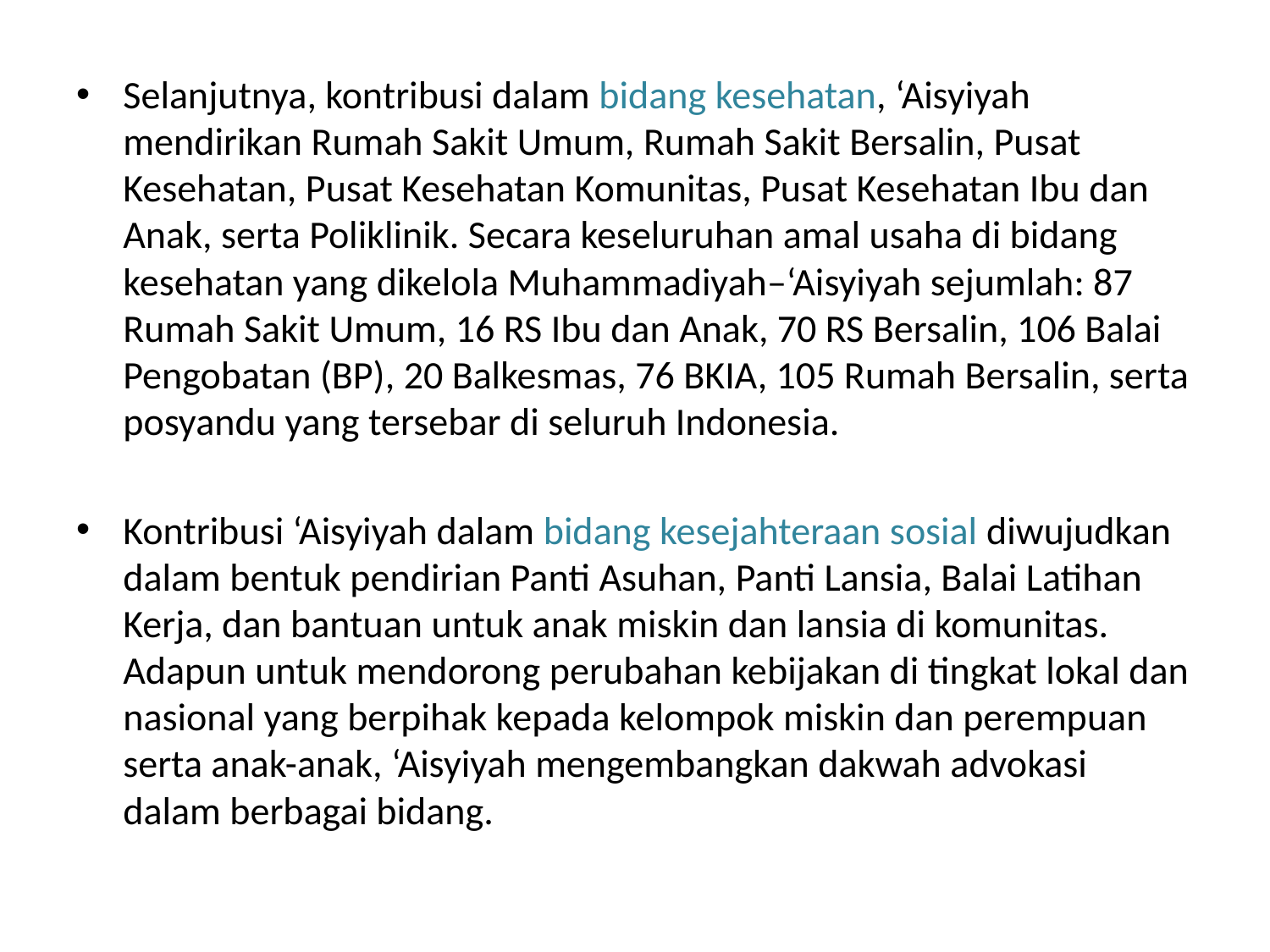

Selanjutnya, kontribusi dalam bidang kesehatan, ‘Aisyiyah mendirikan Rumah Sakit Umum, Rumah Sakit Bersalin, Pusat Kesehatan, Pusat Kesehatan Komunitas, Pusat Kesehatan Ibu dan Anak, serta Poliklinik. Secara keseluruhan amal usaha di bidang kesehatan yang dikelola Muhammadiyah–‘Aisyiyah sejumlah: 87 Rumah Sakit Umum, 16 RS Ibu dan Anak, 70 RS Bersalin, 106 Balai Pengobatan (BP), 20 Balkesmas, 76 BKIA, 105 Rumah Bersalin, serta posyandu yang tersebar di seluruh Indonesia.

Kontribusi ‘Aisyiyah dalam bidang kesejahteraan sosial diwujudkan dalam bentuk pendirian Panti Asuhan, Panti Lansia, Balai Latihan Kerja, dan bantuan untuk anak miskin dan lansia di komunitas. Adapun untuk mendorong perubahan kebijakan di tingkat lokal dan nasional yang berpihak kepada kelompok miskin dan perempuan serta anak-anak, ‘Aisyiyah mengembangkan dakwah advokasi dalam berbagai bidang.